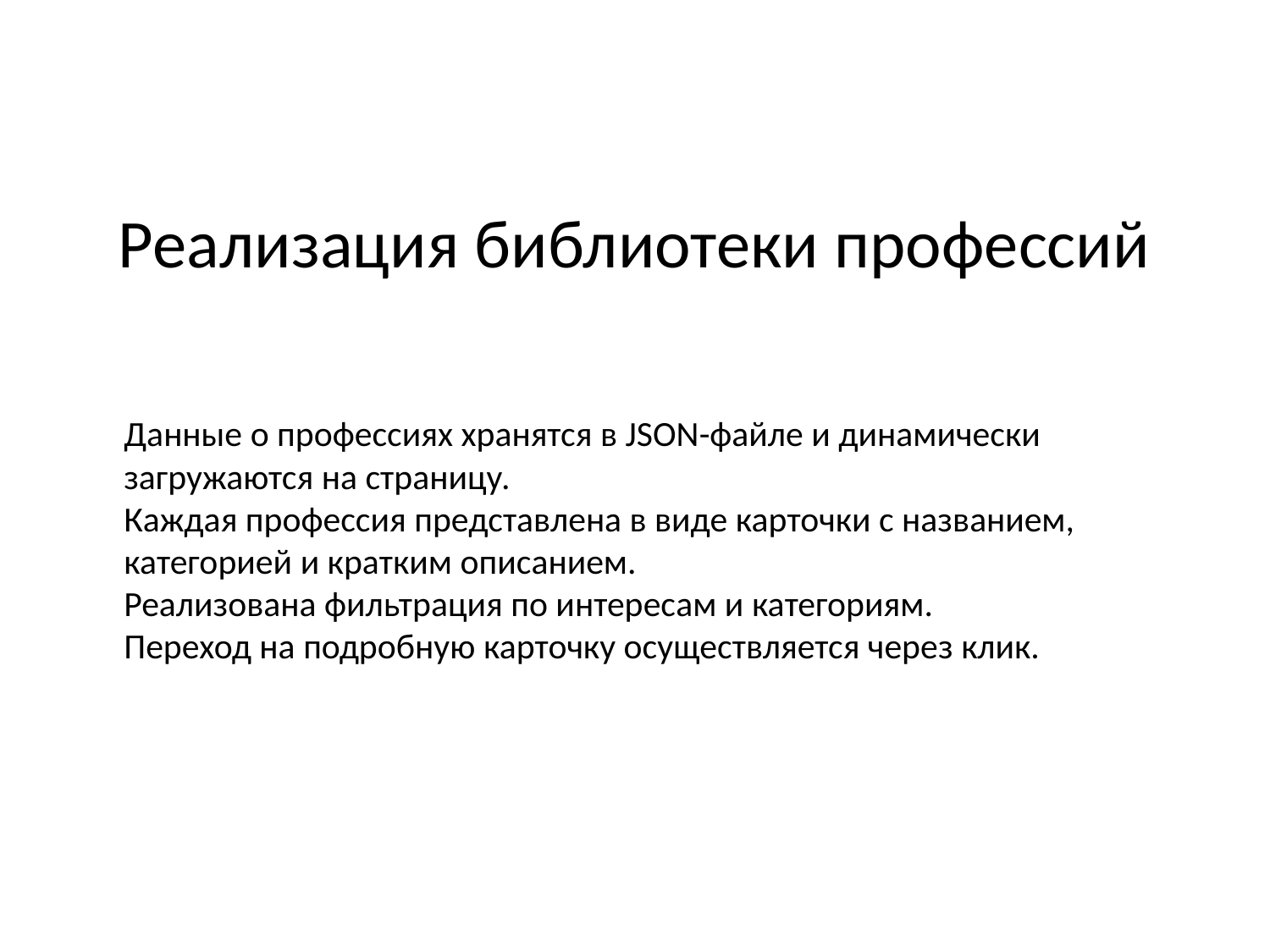

# Реализация библиотеки профессий
Данные о профессиях хранятся в JSON-файле и динамически загружаются на страницу.
Каждая профессия представлена в виде карточки с названием, категорией и кратким описанием.
Реализована фильтрация по интересам и категориям.
Переход на подробную карточку осуществляется через клик.